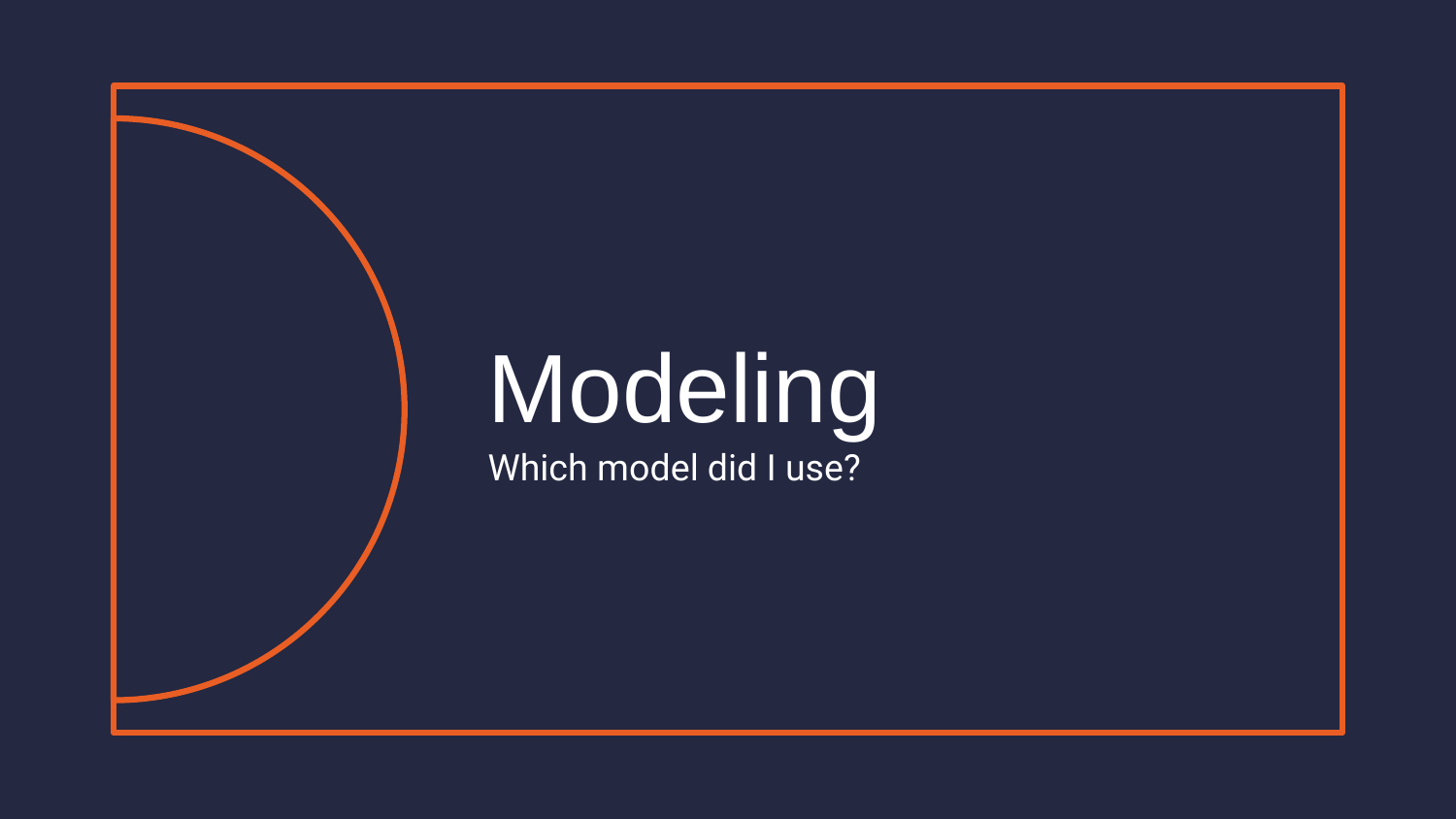

# Modeling
Which model did I use?